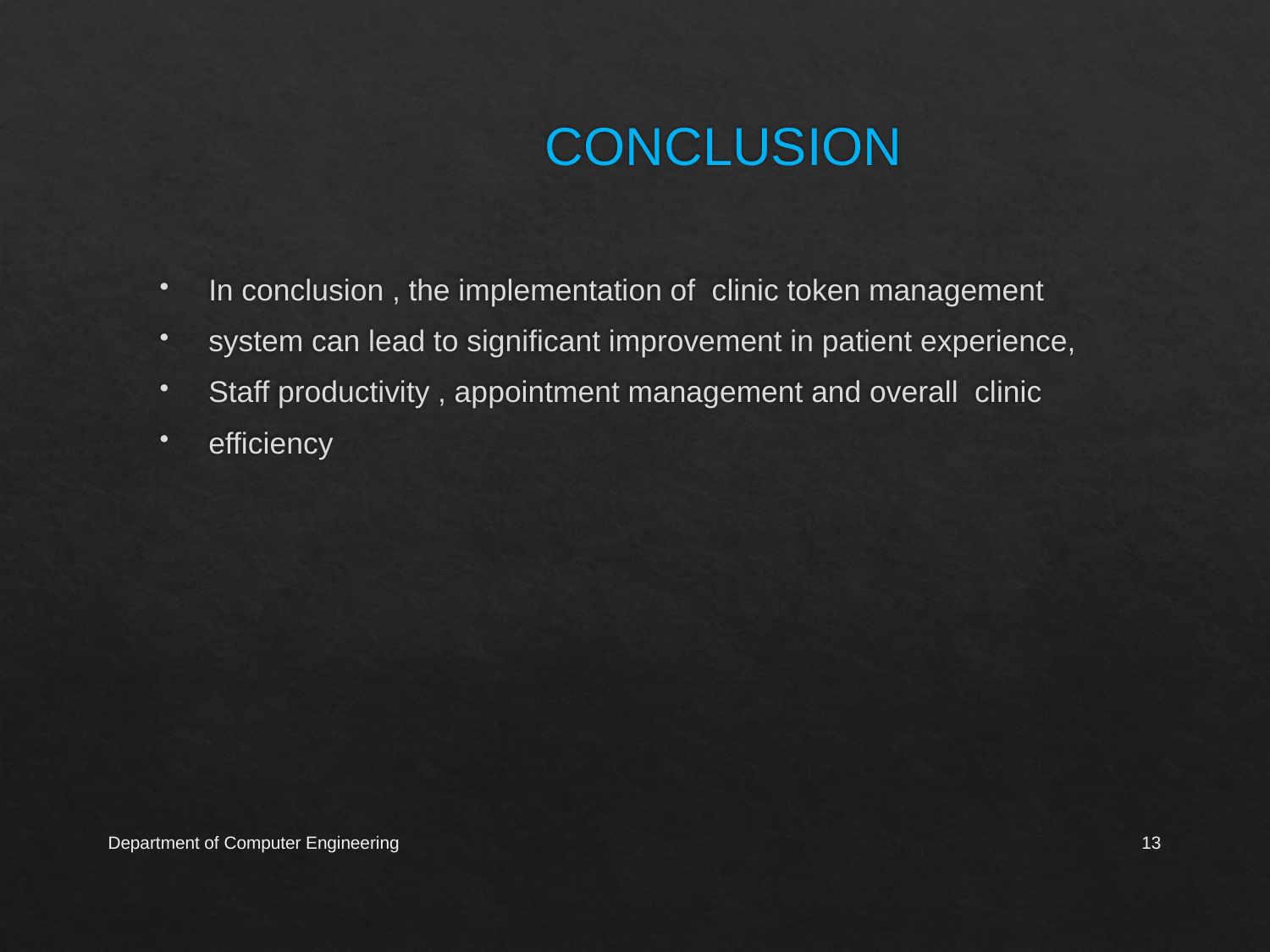

# CONCLUSION
In conclusion , the implementation of  clinic token management
system can lead to significant improvement in patient experience,
Staff productivity , appointment management and overall  clinic
efficiency

Department of Computer Engineering
13